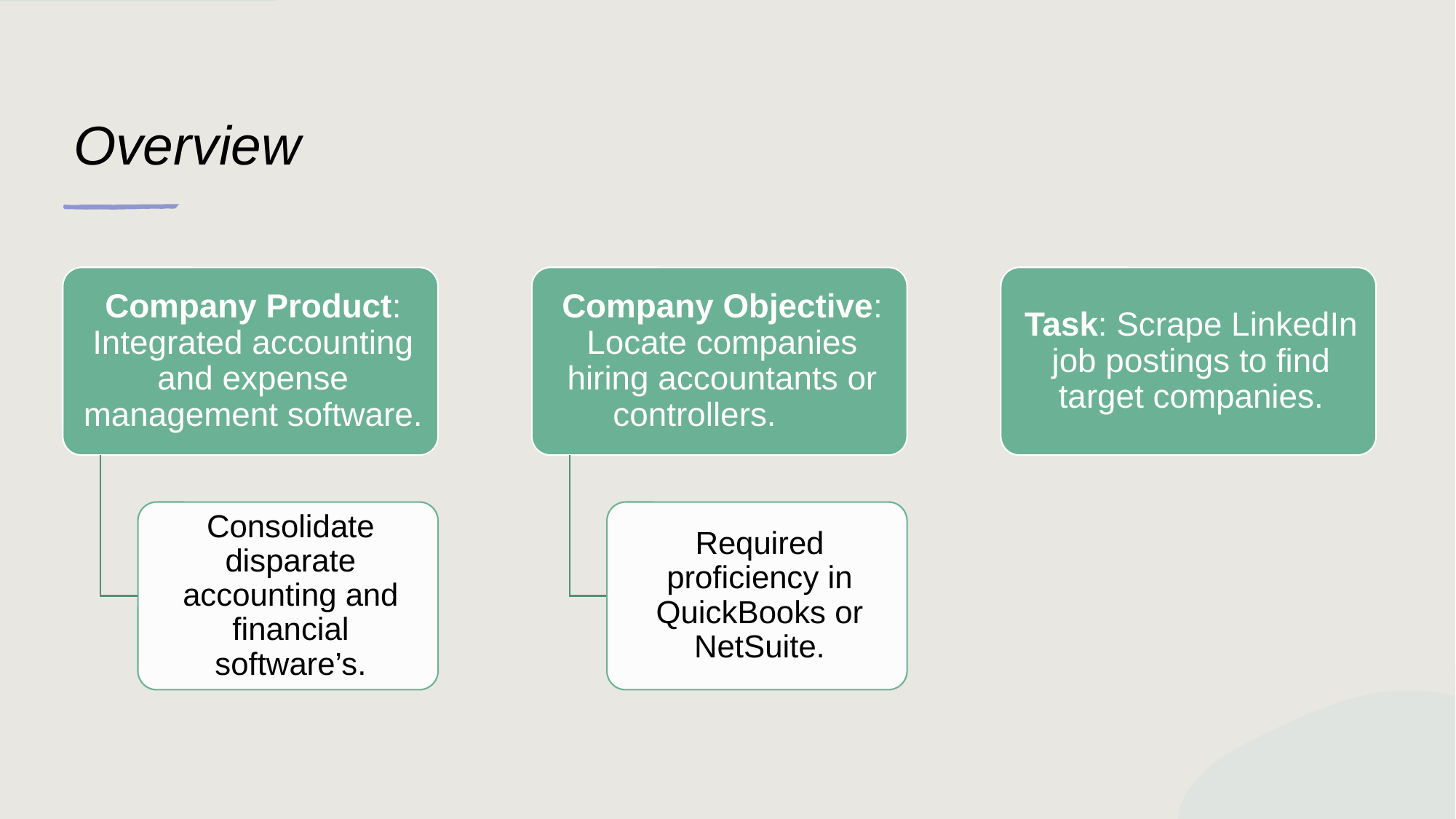

# Overview

Company Product: Integrated accounting and expense management software.
Consolidate disparate accounting and financial software’s.
Company Objective: Locate companies hiring accountants or controllers.
Required proficiency in QuickBooks or NetSuite.
Task: Scrape LinkedIn job postings to find target companies.